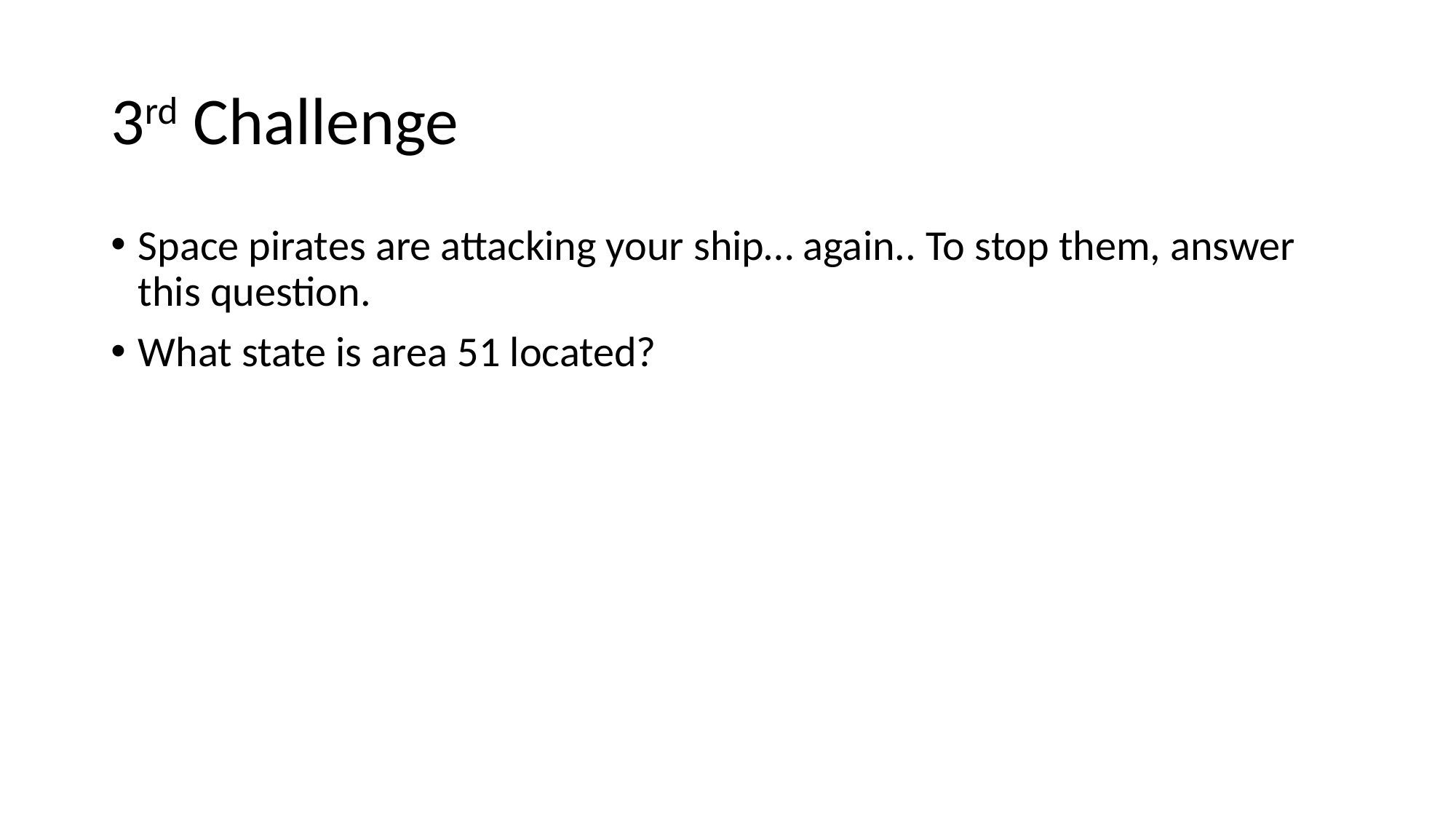

# 3rd Challenge
Space pirates are attacking your ship… again.. To stop them, answer this question.
What state is area 51 located?